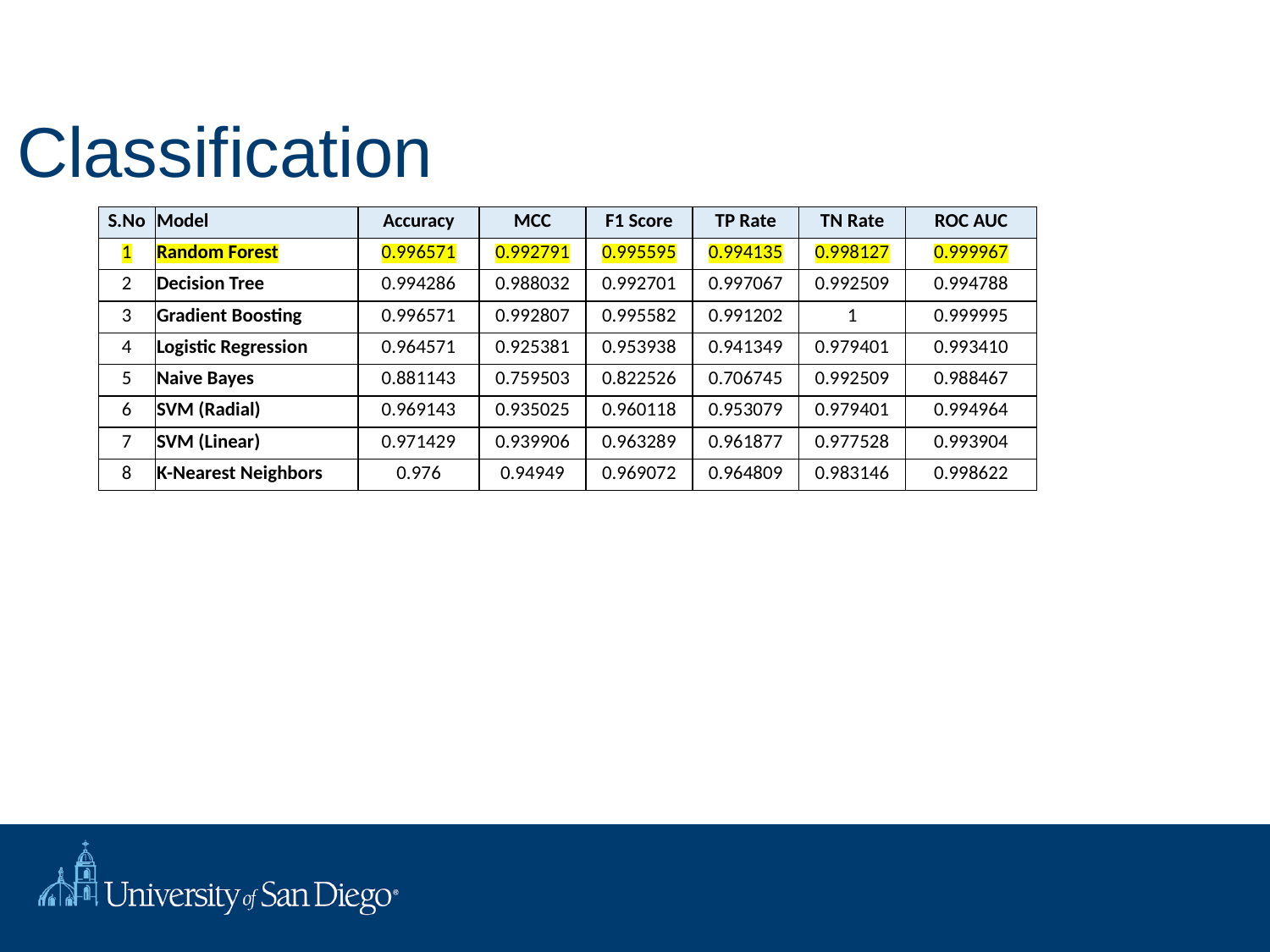

# Classification

| S.No | Model | Accuracy | MCC | F1 Score | TP Rate | TN Rate | ROC AUC |
| --- | --- | --- | --- | --- | --- | --- | --- |
| 1 | Random Forest | 0.996571 | 0.992791 | 0.995595 | 0.994135 | 0.998127 | 0.999967 |
| 2 | Decision Tree | 0.994286 | 0.988032 | 0.992701 | 0.997067 | 0.992509 | 0.994788 |
| 3 | Gradient Boosting | 0.996571 | 0.992807 | 0.995582 | 0.991202 | 1 | 0.999995 |
| 4 | Logistic Regression | 0.964571 | 0.925381 | 0.953938 | 0.941349 | 0.979401 | 0.993410 |
| 5 | Naive Bayes | 0.881143 | 0.759503 | 0.822526 | 0.706745 | 0.992509 | 0.988467 |
| 6 | SVM (Radial) | 0.969143 | 0.935025 | 0.960118 | 0.953079 | 0.979401 | 0.994964 |
| 7 | SVM (Linear) | 0.971429 | 0.939906 | 0.963289 | 0.961877 | 0.977528 | 0.993904 |
| 8 | K-Nearest Neighbors | 0.976 | 0.94949 | 0.969072 | 0.964809 | 0.983146 | 0.998622 |